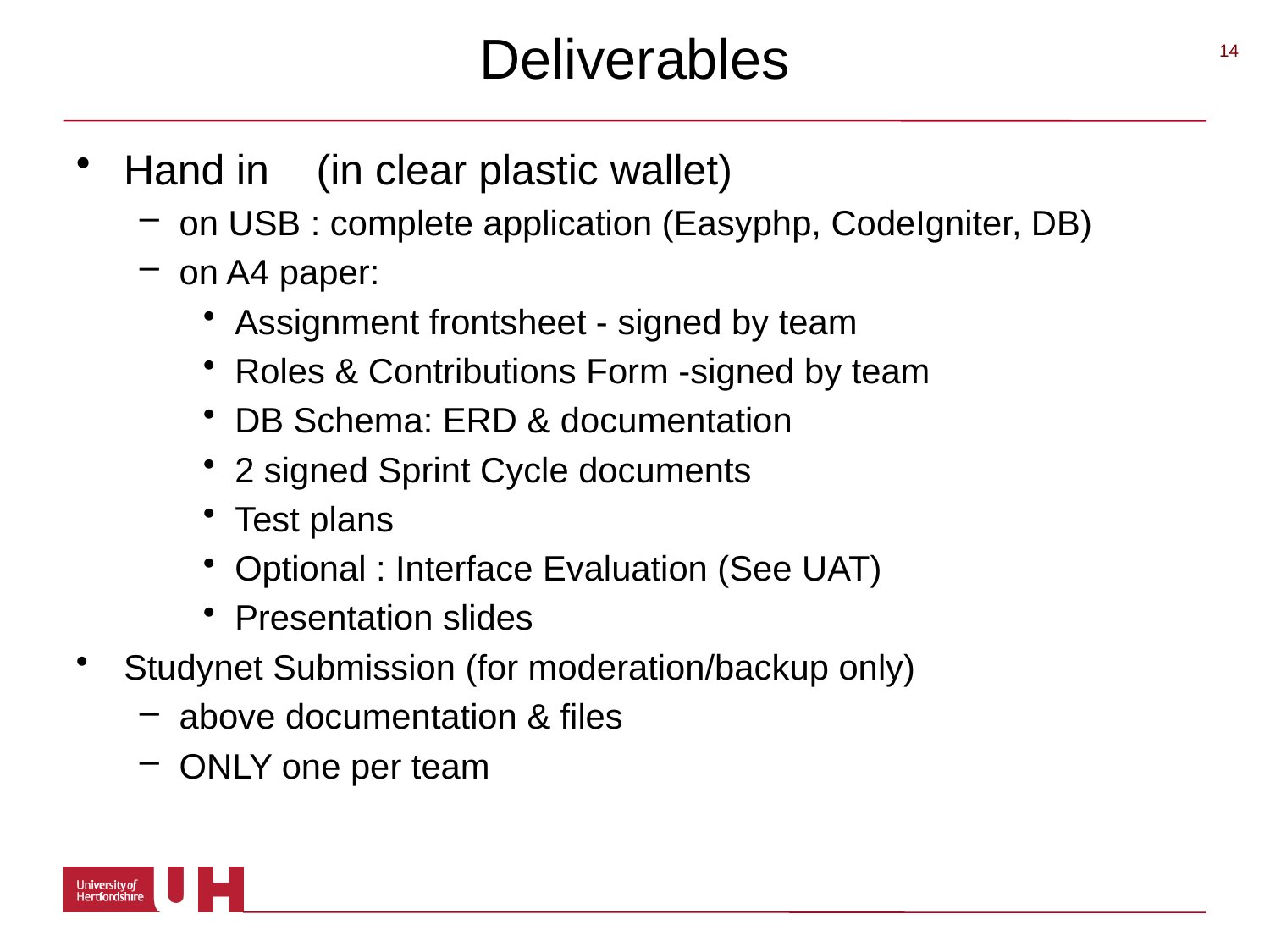

# Deliverables
 14
Hand in    (in clear plastic wallet)
on USB : complete application (Easyphp, CodeIgniter, DB)
on A4 paper:
Assignment frontsheet - signed by team
Roles & Contributions Form -signed by team
DB Schema: ERD & documentation
2 signed Sprint Cycle documents
Test plans
Optional : Interface Evaluation (See UAT)
Presentation slides
Studynet Submission (for moderation/backup only)
above documentation & files
ONLY one per team